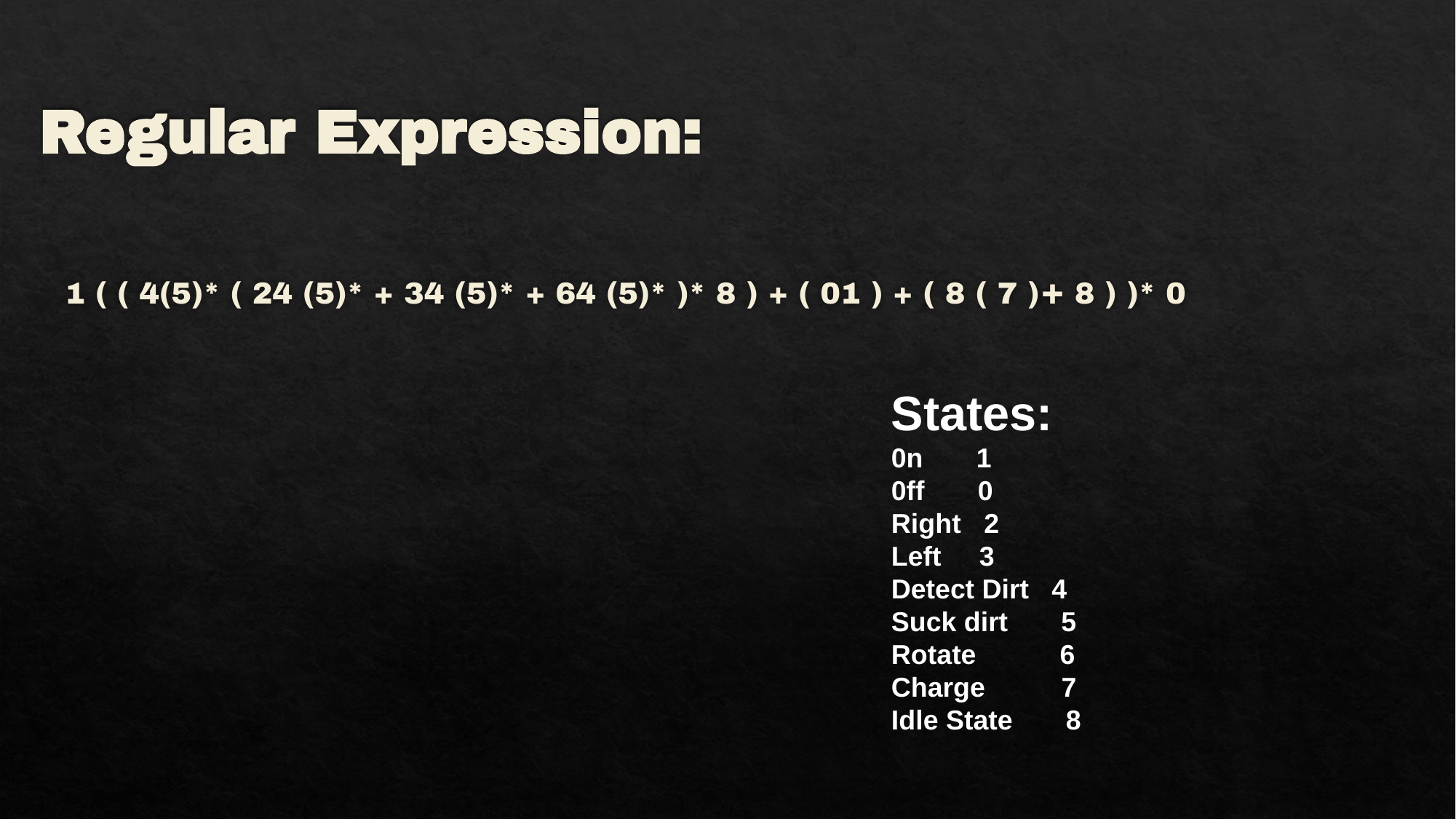

# Regular Expression:
1 ( ( 4(5)* ( 24 (5)* + 34 (5)* + 64 (5)* )* 8 ) + ( 01 ) + ( 8 ( 7 )+ 8 ) )* 0
States:
0n       1
0ff       0
Right   2
Left     3
Detect Dirt   4
Suck dirt       5
Rotate           6
Charge          7
Idle State       8